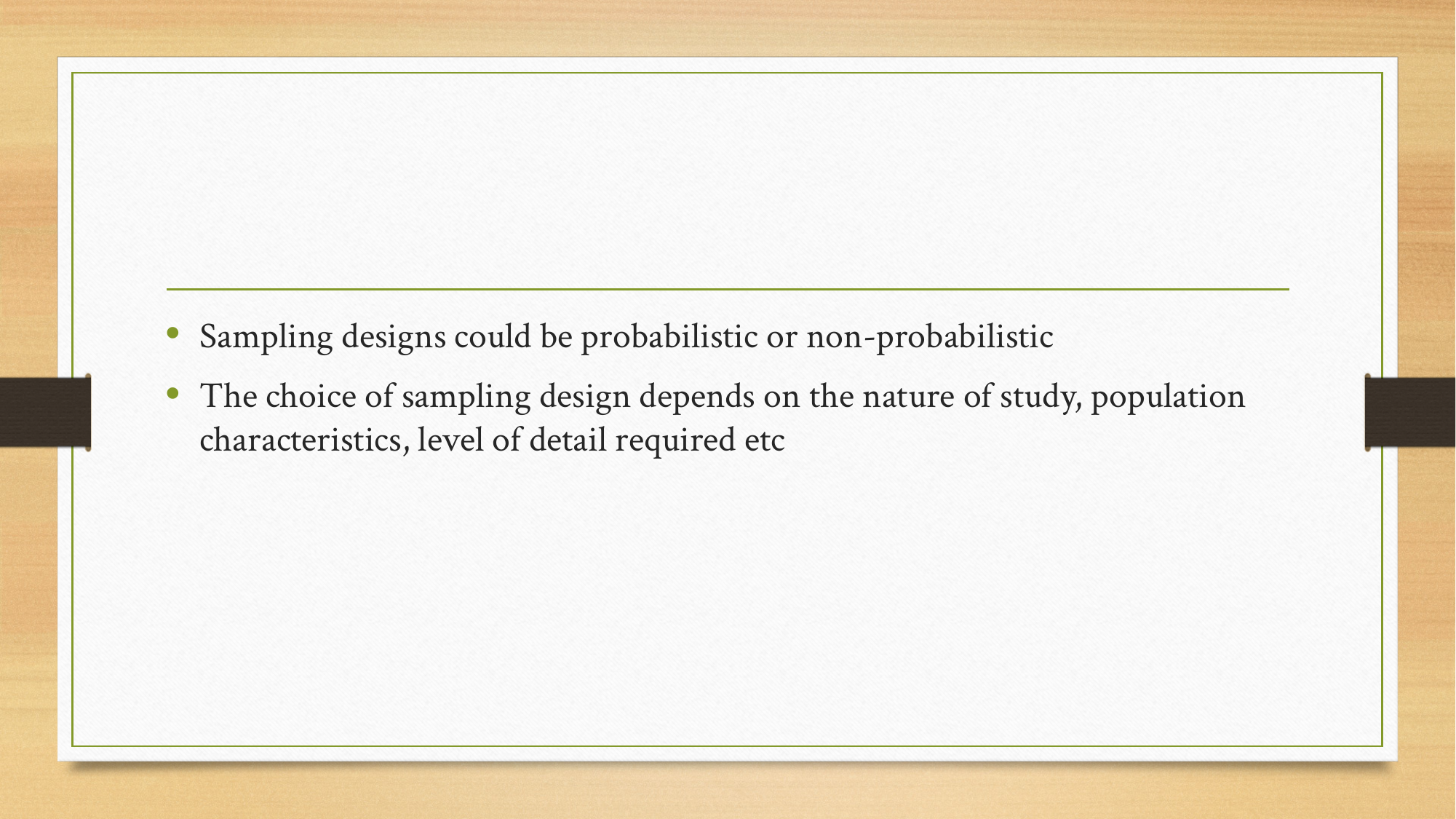

Sampling designs could be probabilistic or non-probabilistic
The choice of sampling design depends on the nature of study, population characteristics, level of detail required etc